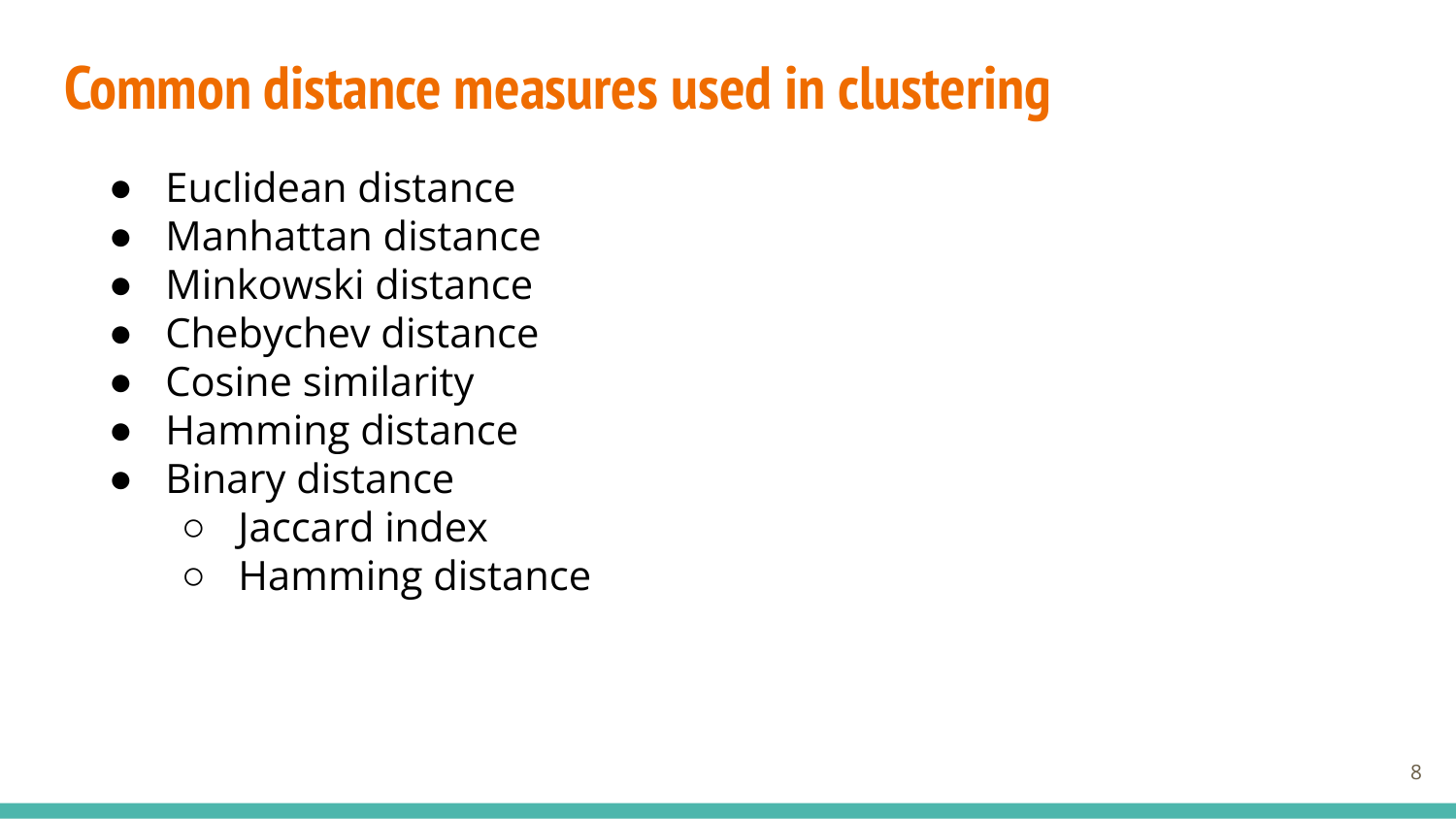

# Common distance measures used in clustering
Euclidean distance
Manhattan distance
Minkowski distance
Chebychev distance
Cosine similarity
Hamming distance
Binary distance
Jaccard index
Hamming distance

8